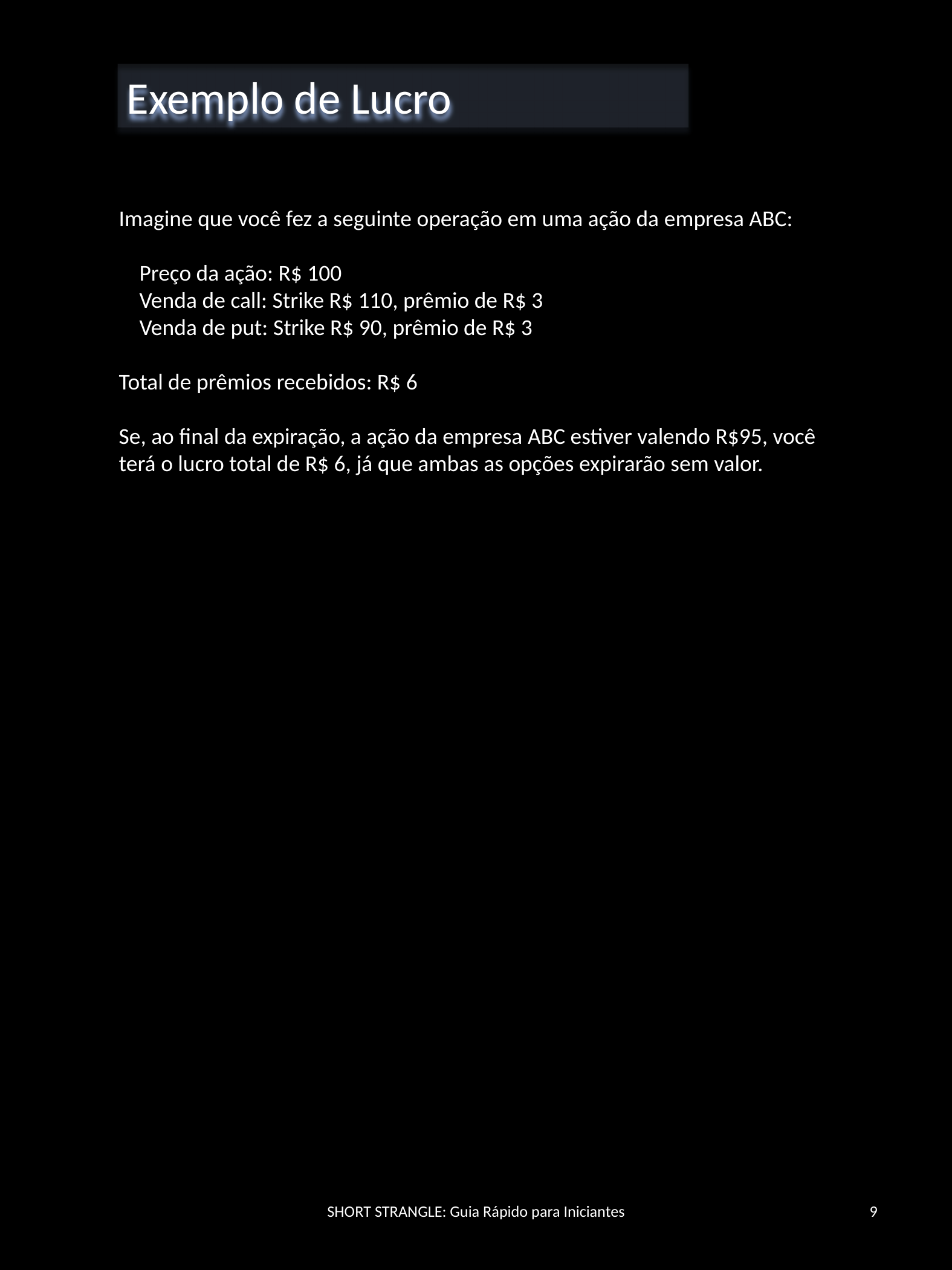

Exemplo de Lucro
Imagine que você fez a seguinte operação em uma ação da empresa ABC:

    Preço da ação: R$ 100
    Venda de call: Strike R$ 110, prêmio de R$ 3
    Venda de put: Strike R$ 90, prêmio de R$ 3

Total de prêmios recebidos: R$ 6

Se, ao final da expiração, a ação da empresa ABC estiver valendo R$95, você terá o lucro total de R$ 6, já que ambas as opções expirarão sem valor.
SHORT STRANGLE: Guia Rápido para Iniciantes
9